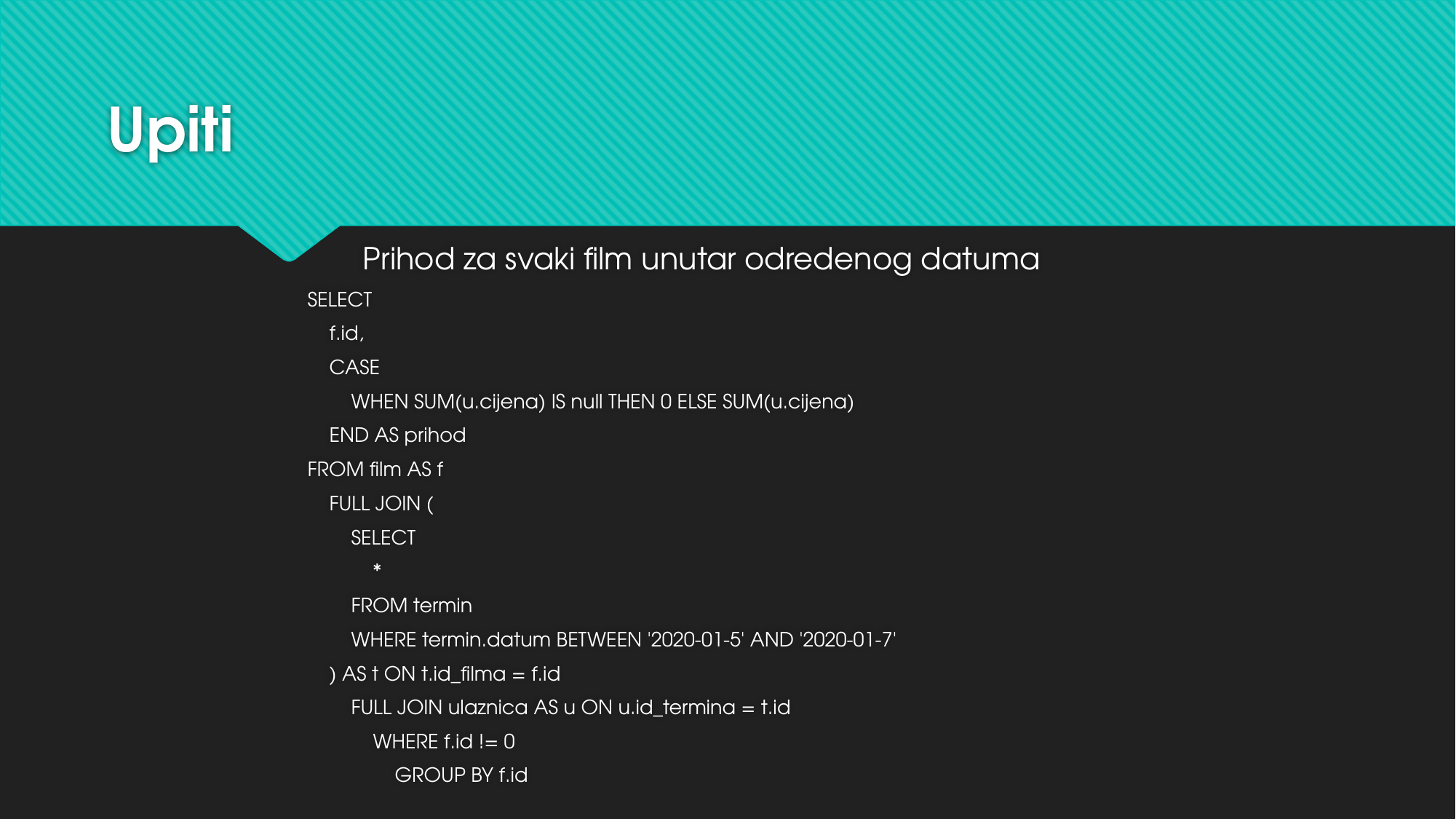

# Upiti
Prihod za svaki film unutar odredenog datuma
SELECT
    f.id,
    CASE
        WHEN SUM(u.cijena) IS null THEN 0 ELSE SUM(u.cijena)
    END AS prihod
FROM film AS f
    FULL JOIN (
        SELECT
            *
        FROM termin
        WHERE termin.datum BETWEEN '2020-01-5' AND '2020-01-7'
    ) AS t ON t.id_filma = f.id
        FULL JOIN ulaznica AS u ON u.id_termina = t.id
            WHERE f.id != 0
                GROUP BY f.id